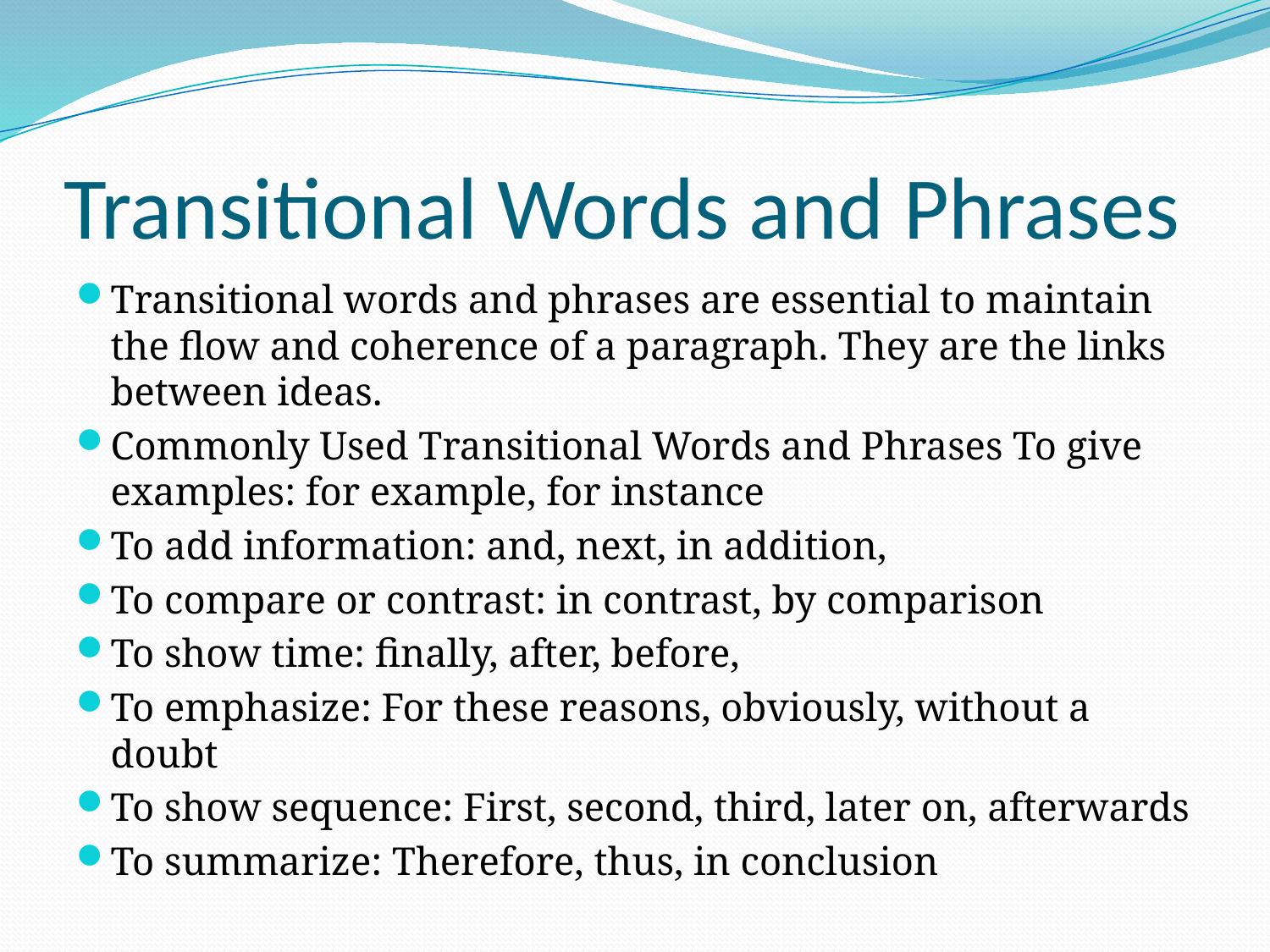

# Transitional Words and Phrases
Transitional words and phrases are essential to maintain the flow and coherence of a paragraph. They are the links between ideas.
Commonly Used Transitional Words and Phrases To give examples: for example, for instance
To add information: and, next, in addition,
To compare or contrast: in contrast, by comparison
To show time: finally, after, before,
To emphasize: For these reasons, obviously, without a doubt
To show sequence: First, second, third, later on, afterwards
To summarize: Therefore, thus, in conclusion